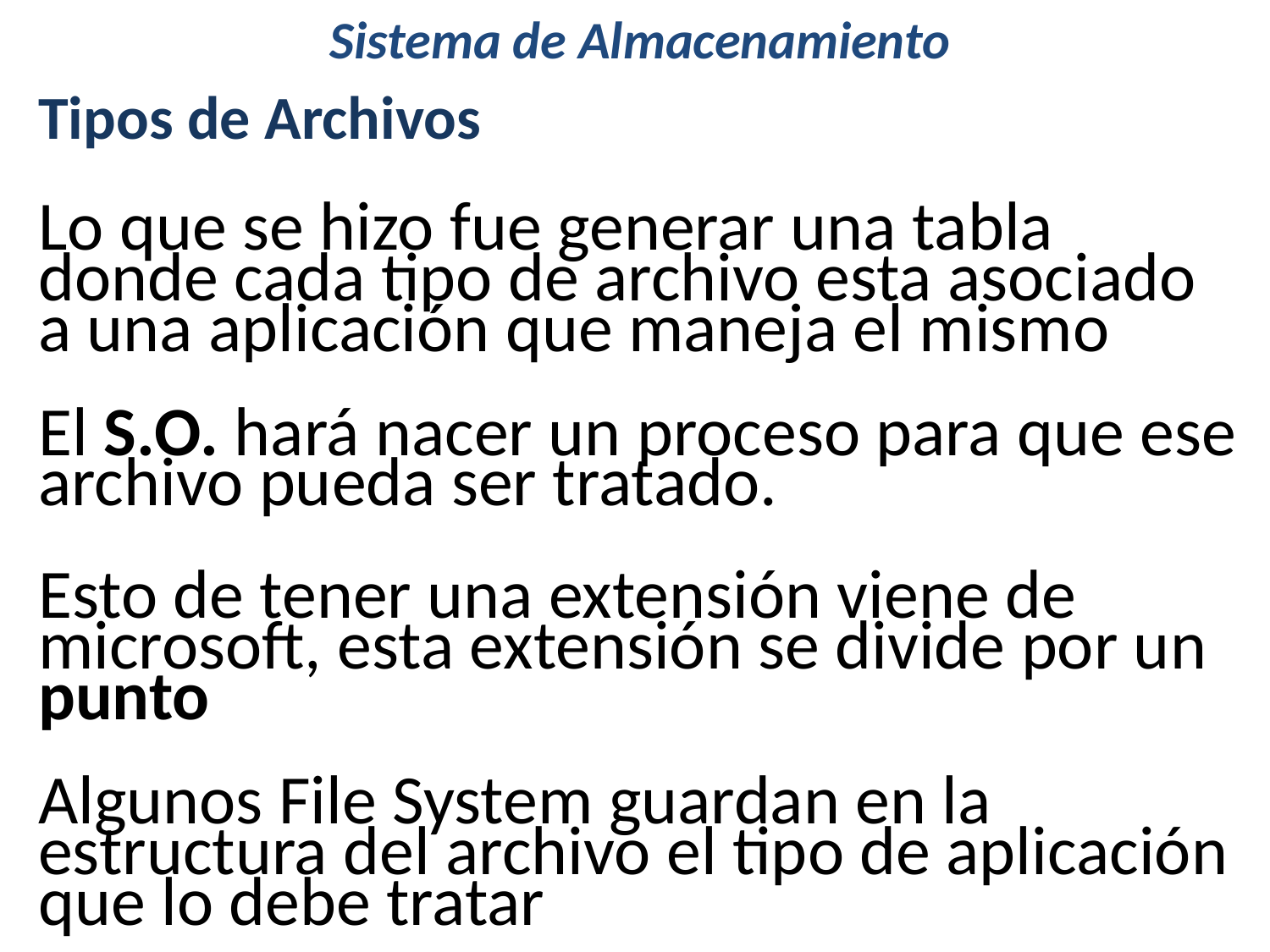

# Sistema de Almacenamiento
Tipos de Archivos

Lo que se hizo fue generar una tabla donde cada tipo de archivo esta asociado a una aplicación que maneja el mismo

El S.O. hará nacer un proceso para que ese archivo pueda ser tratado.

Esto de tener una extensión viene de microsoft, esta extensión se divide por un punto

Algunos File System guardan en la estructura del archivo el tipo de aplicación que lo debe tratar